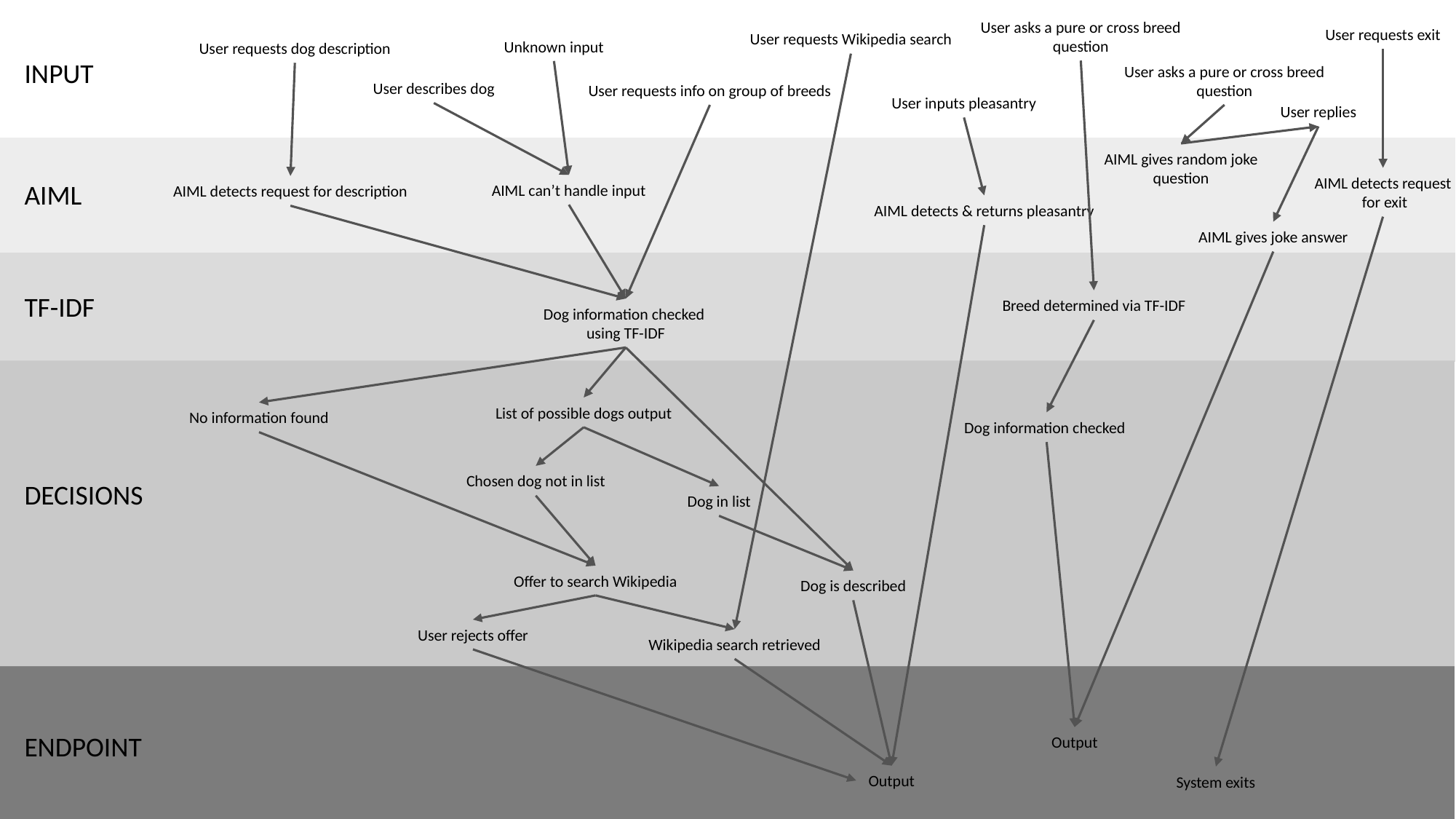

User asks a pure or cross breed question
User requests exit
User requests Wikipedia search
Unknown input
User requests dog description
INPUT
User asks a pure or cross breed question
User describes dog
User requests info on group of breeds
User inputs pleasantry
User replies

AIML gives random joke question
AIML detects request
 for exit
AIML
AIML can’t handle input
AIML detects request for description
AIML detects & returns pleasantry
AIML gives joke answer

TF-IDF
Breed determined via TF-IDF
Dog information checked
using TF-IDF

List of possible dogs output
No information found
Dog information checked
Chosen dog not in list
DECISIONS
Dog in list
Offer to search Wikipedia
Dog is described
User rejects offer
Wikipedia search retrieved

ENDPOINT
Output
Output
System exits